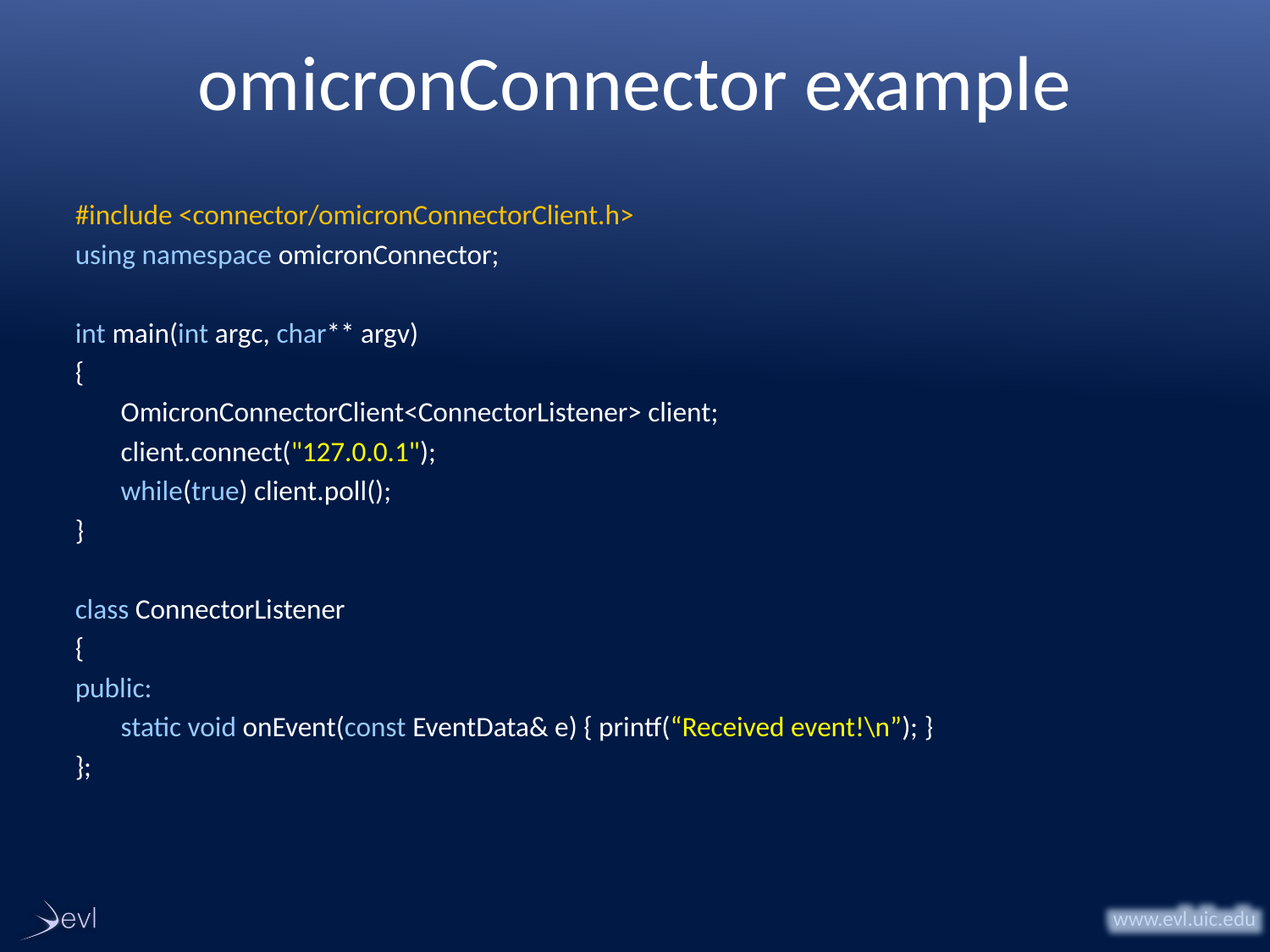

# omicronConnector example
#include <connector/omicronConnectorClient.h>
using namespace omicronConnector;

int main(int argc, char** argv)
{
OmicronConnectorClient<ConnectorListener> client;
client.connect("127.0.0.1");
while(true) client.poll();
}

class ConnectorListener
{
public:
static void onEvent(const EventData& e) { printf(“Received event!\n”); }
};